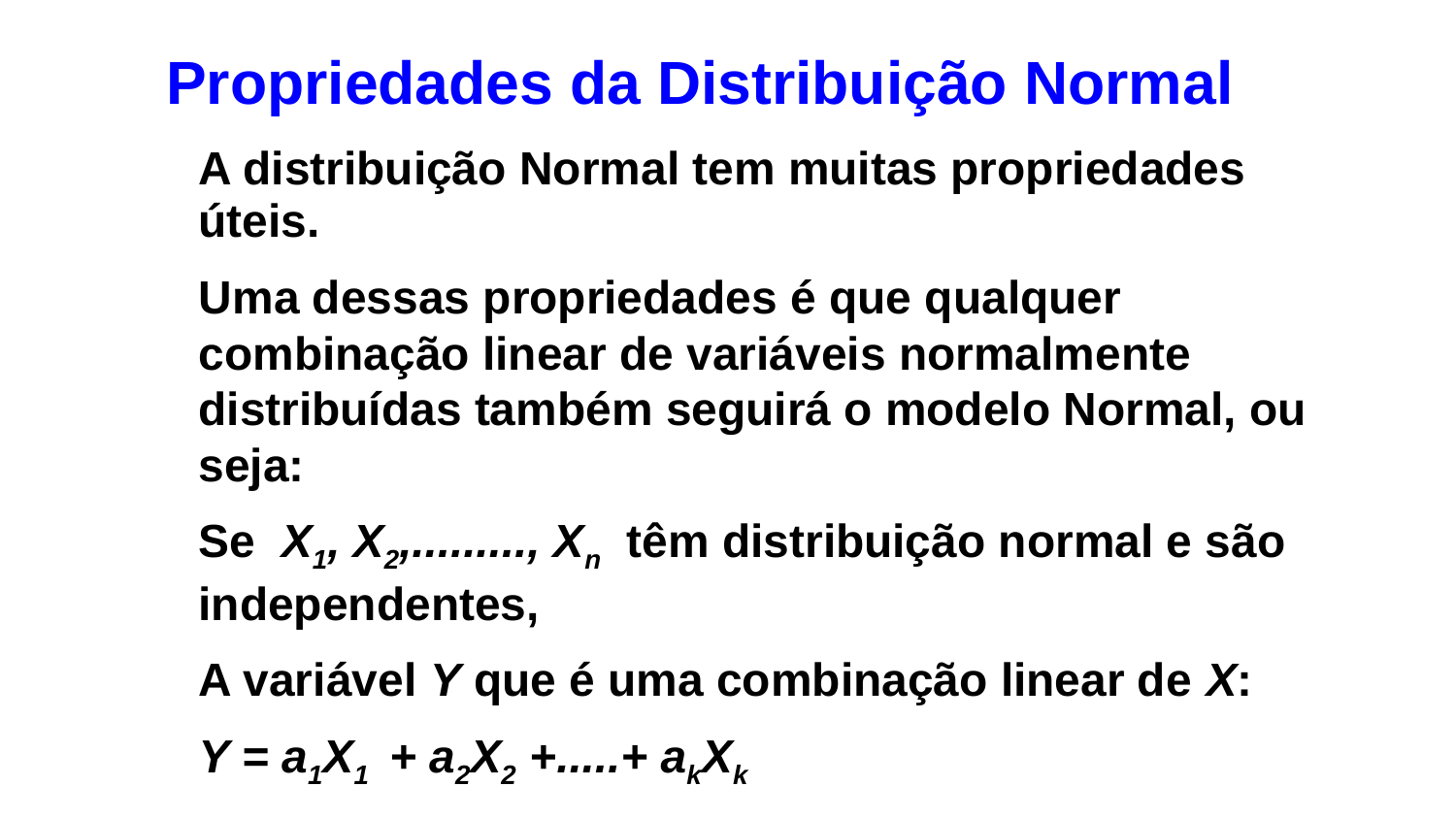

# Propriedades da Distribuição Normal
A distribuição Normal tem muitas propriedades úteis.
Uma dessas propriedades é que qualquer combinação linear de variáveis normalmente distribuídas também seguirá o modelo Normal, ou seja:
Se  X1, X2,........., Xn  têm distribuição normal e são independentes,
A variável Y que é uma combinação linear de X:
Y = a1X1  + a2X2 +.....+ akXk